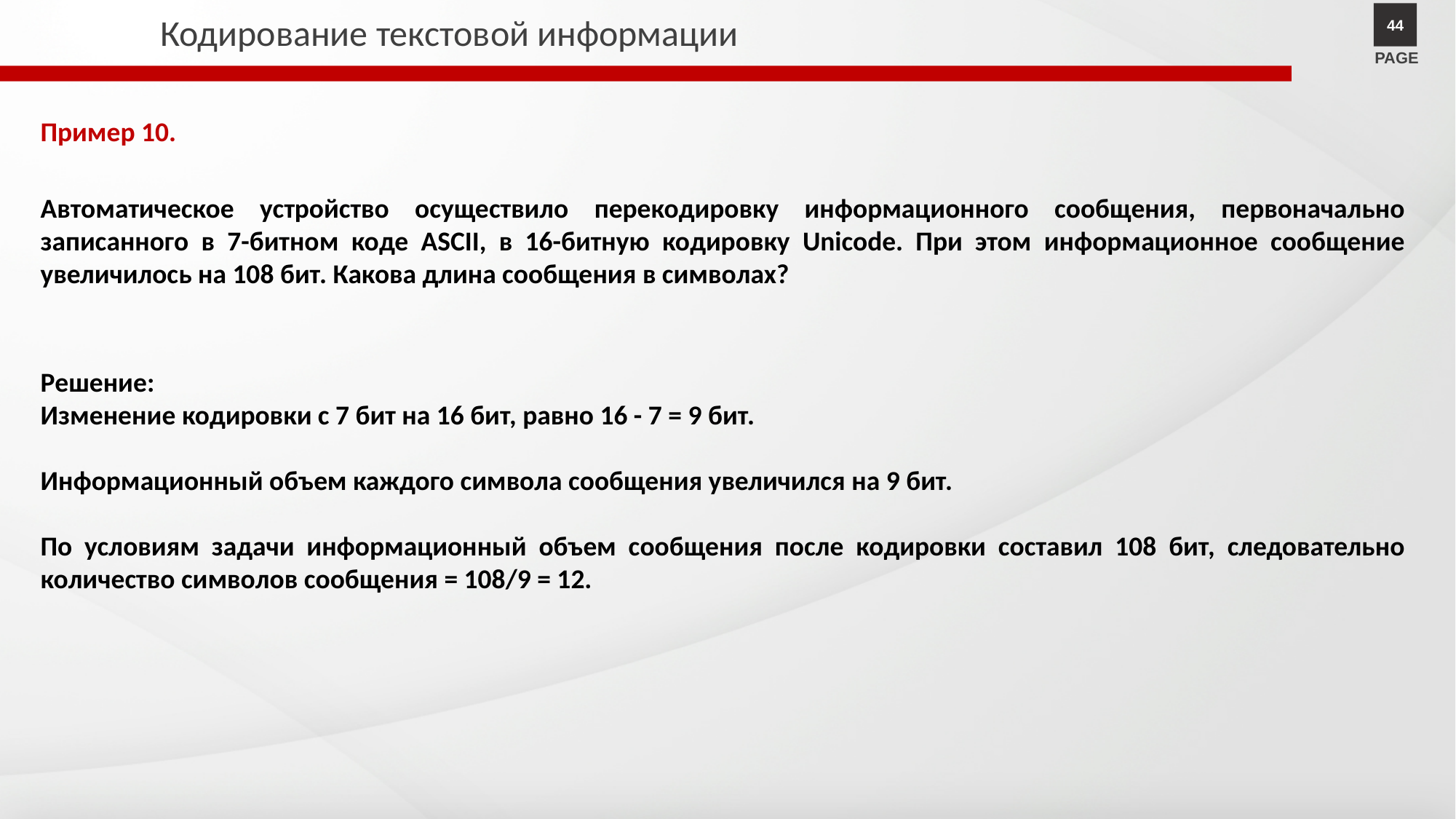

# Кодирование текстовой информации
44
PAGE

Пример 10.

Автоматическое устройство осуществило перекодировку информационного сообщения, первоначально записанного в 7-битном коде ASCII, в 16-битную кодировку Unicode. При этом информационное сообщение увеличилось на 108 бит. Какова длина сообщения в символах?
Решение:
Изменение кодировки с 7 бит на 16 бит, равно 16 - 7 = 9 бит.

Информационный объем каждого символа сообщения увеличился на 9 бит.

По условиям задачи информационный объем сообщения после кодировки составил 108 бит, следовательно количество символов сообщения = 108/9 = 12.